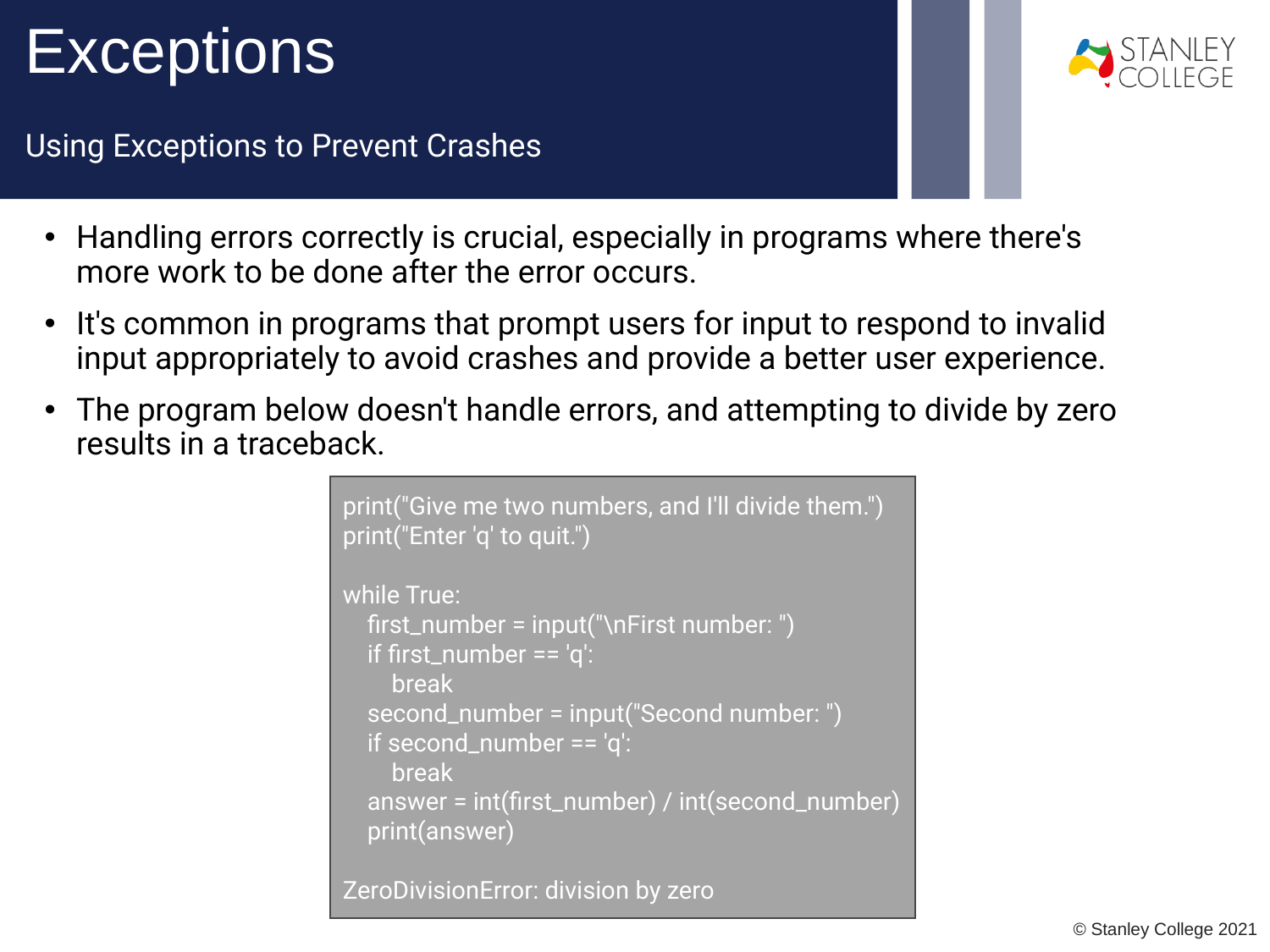

# Exceptions
Using Exceptions to Prevent Crashes
Handling errors correctly is crucial, especially in programs where there's more work to be done after the error occurs.
It's common in programs that prompt users for input to respond to invalid input appropriately to avoid crashes and provide a better user experience.
The program below doesn't handle errors, and attempting to divide by zero results in a traceback.
print("Give me two numbers, and I'll divide them.")
print("Enter 'q' to quit.")

while True:
    first_number = input("\nFirst number: ")
    if first_number == 'q':
        break
    second_number = input("Second number: ")
    if second_number == 'q':
        break
    answer = int(first_number) / int(second_number)
    print(answer)

ZeroDivisionError: division by zero